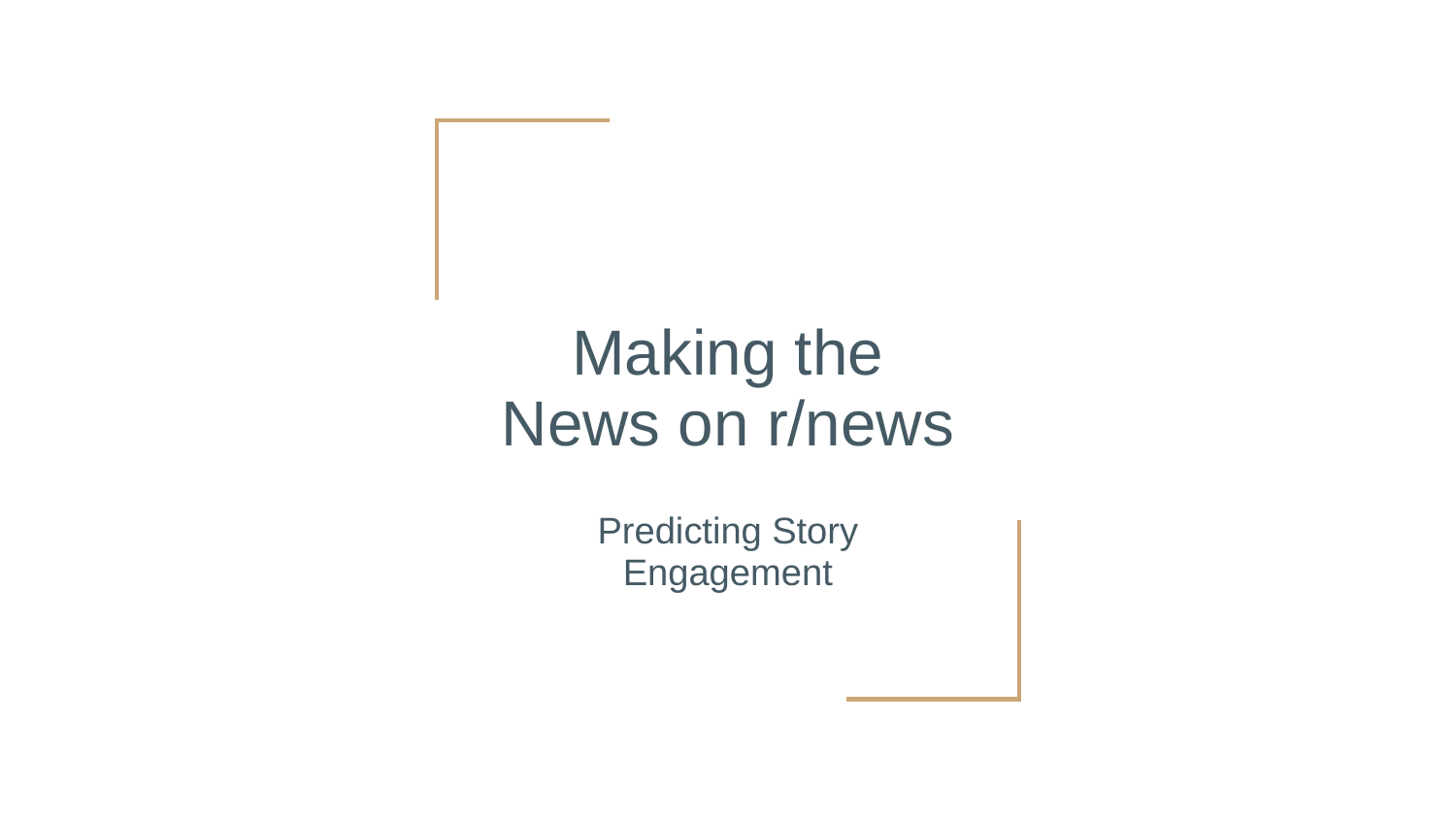

# Making the News on r/news
Predicting Story Engagement